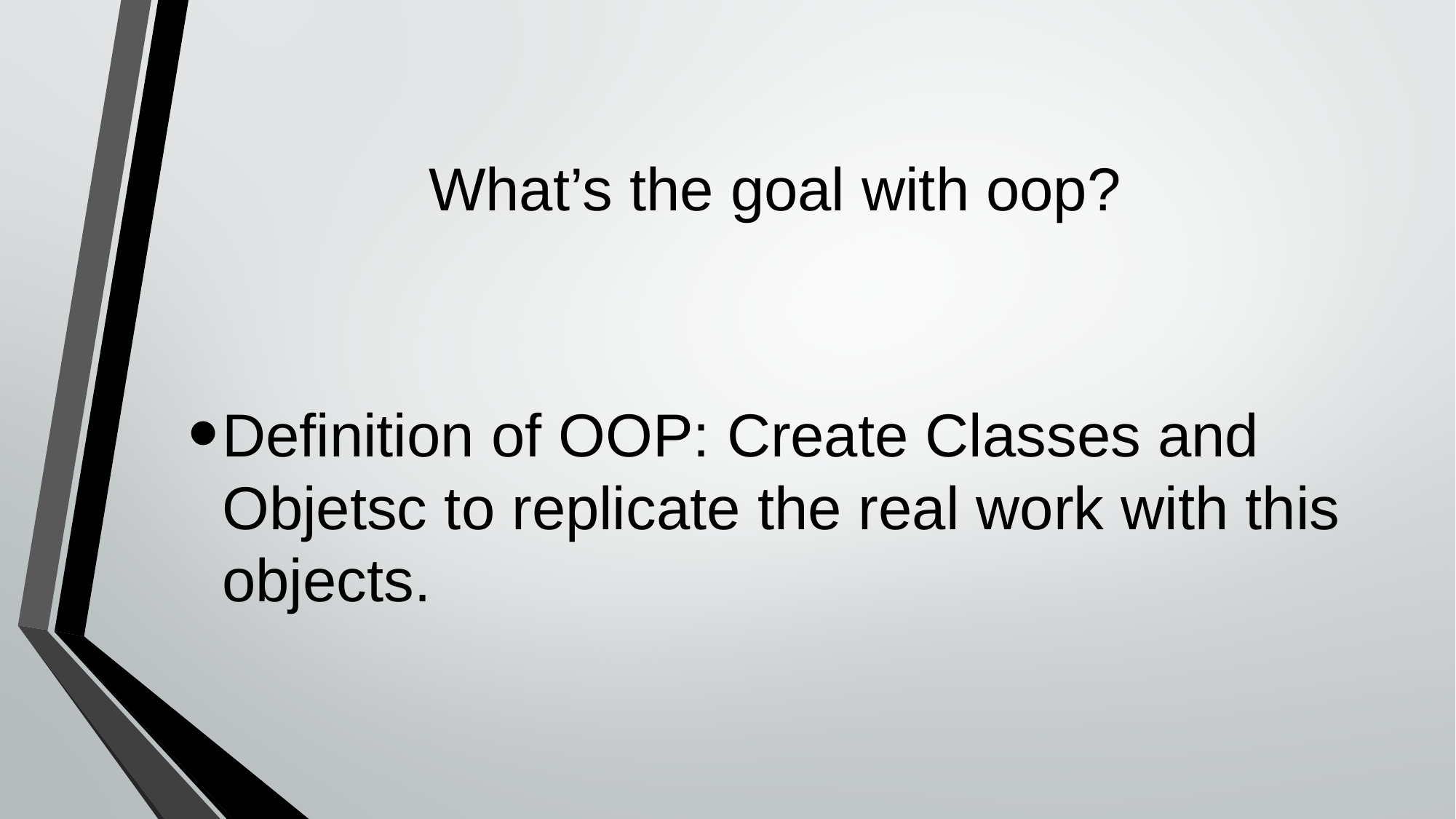

# What’s the goal with oop?
Definition of OOP: Create Classes and Objetsc to replicate the real work with this objects.